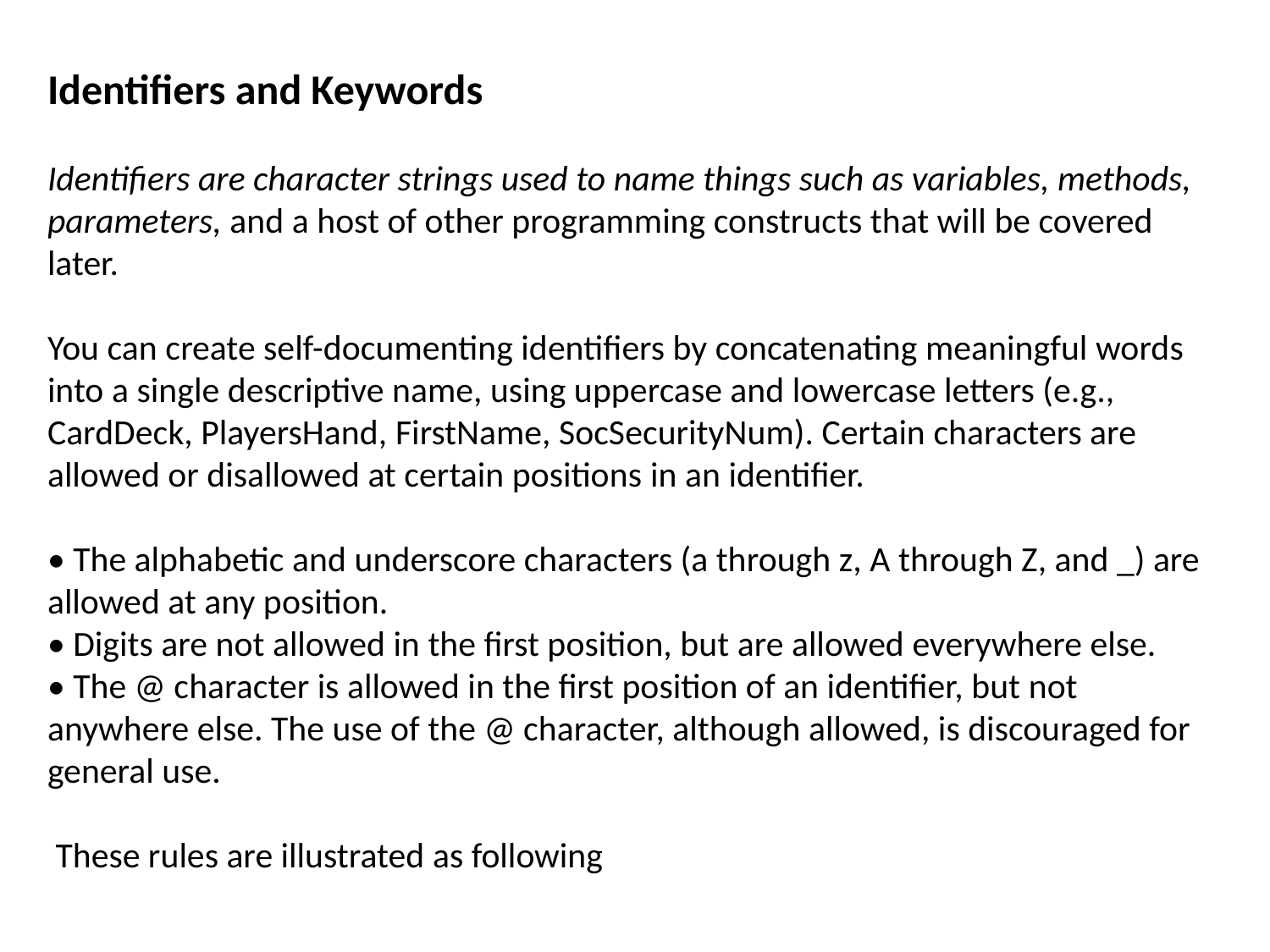

Identifiers and Keywords

Identifiers are character strings used to name things such as variables, methods, parameters, and a host of other programming constructs that will be covered later.

You can create self-documenting identifiers by concatenating meaningful words into a single descriptive name, using uppercase and lowercase letters (e.g., CardDeck, PlayersHand, FirstName, SocSecurityNum). Certain characters are allowed or disallowed at certain positions in an identifier.

• The alphabetic and underscore characters (a through z, A through Z, and _) are allowed at any position.
• Digits are not allowed in the first position, but are allowed everywhere else.
• The @ character is allowed in the first position of an identifier, but not anywhere else. The use of the @ character, although allowed, is discouraged for general use.

 These rules are illustrated as following